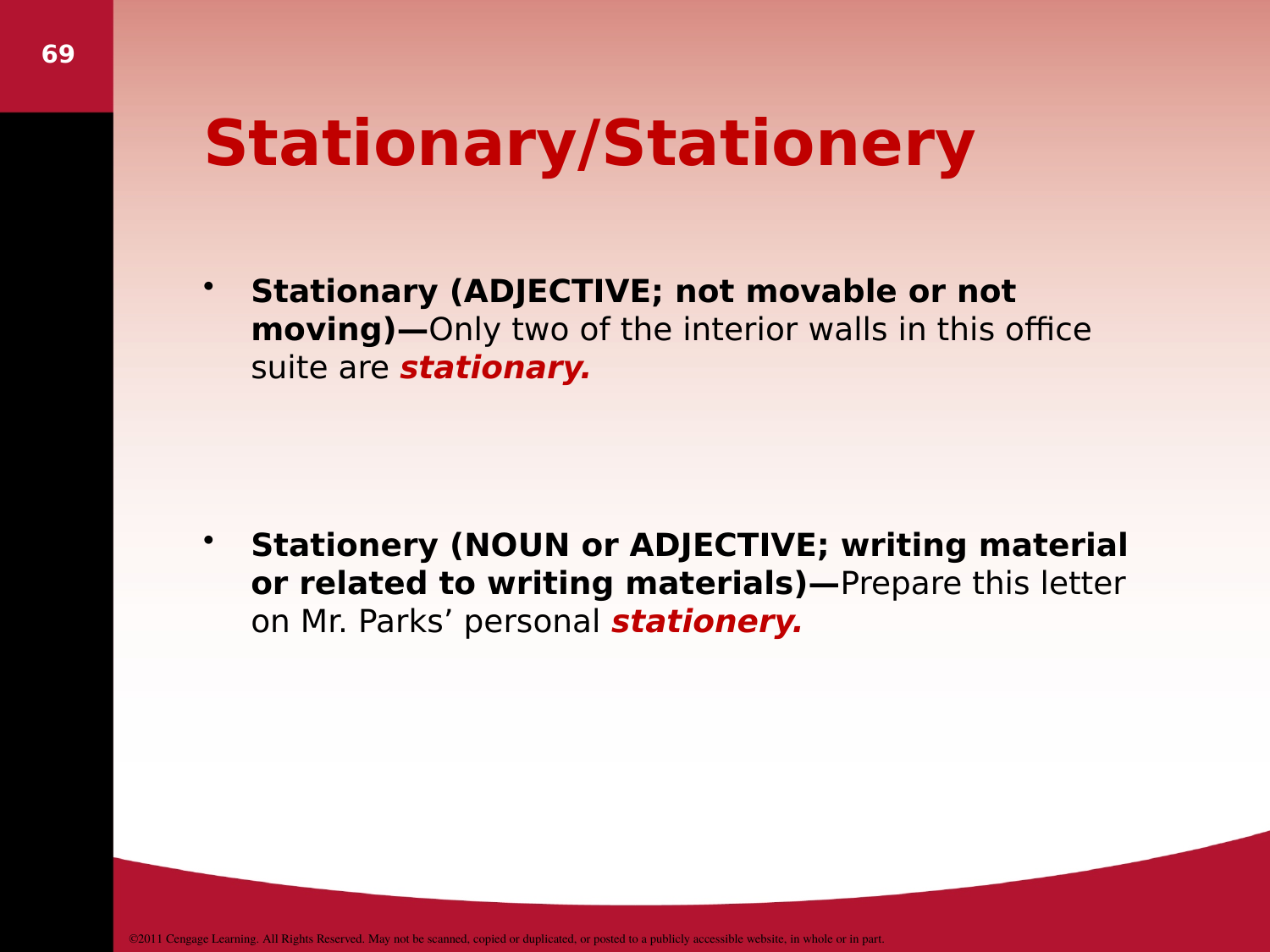

69
# Stationary/Stationery
Stationary (ADJECTIVE; not movable or not moving)—Only two of the interior walls in this office suite are stationary.

Stationery (NOUN or ADJECTIVE; writing material or related to writing materials)—Prepare this letter on Mr. Parks’ personal stationery.